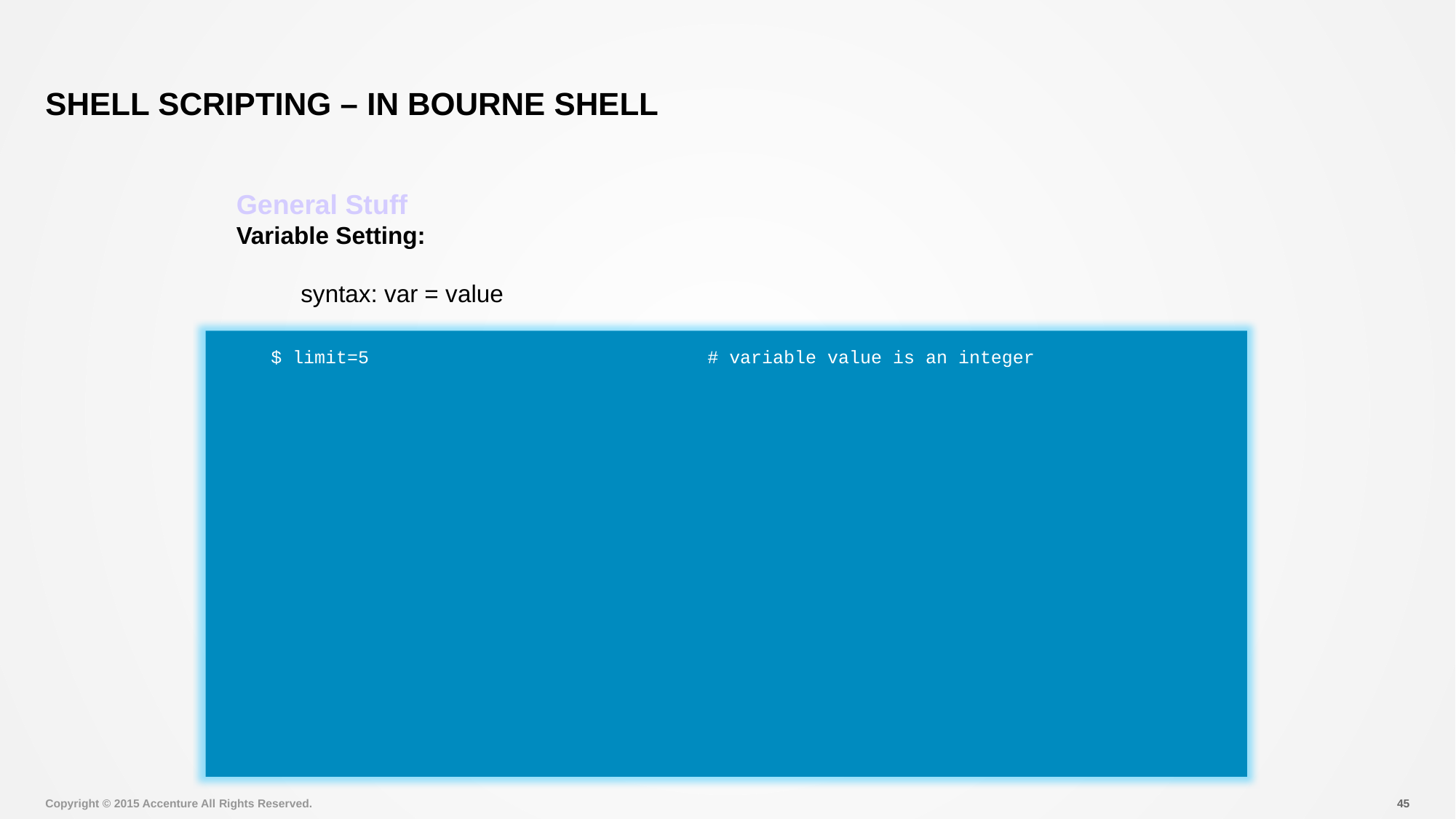

# Shell Scripting – In Bourne Shell
General Stuff
Variable Setting:

syntax: var = value

$ limit=5				# variable value is an integer

Copyright © 2015 Accenture All Rights Reserved.
45